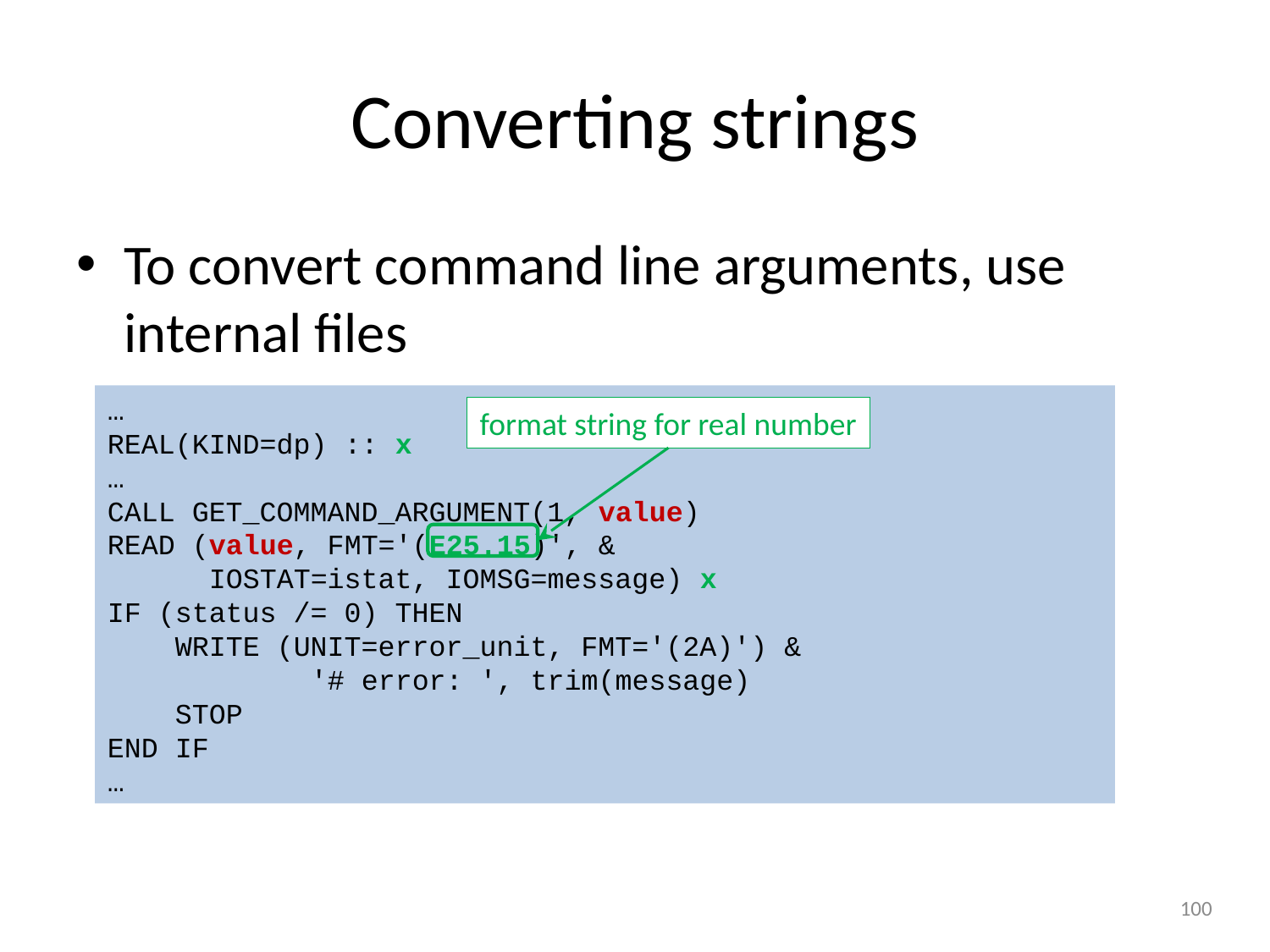

# Converting strings
To convert command line arguments, use internal files
…
REAL(KIND=dp) :: x
…
CALL GET_COMMAND_ARGUMENT(1, value)
READ (value, FMT='(E25.15)', &
      IOSTAT=istat, IOMSG=message) x
IF (status /= 0) THEN
    WRITE (UNIT=error_unit, FMT='(2A)') &
            '# error: ', trim(message)
    STOP
END IF
…
format string for real number

100